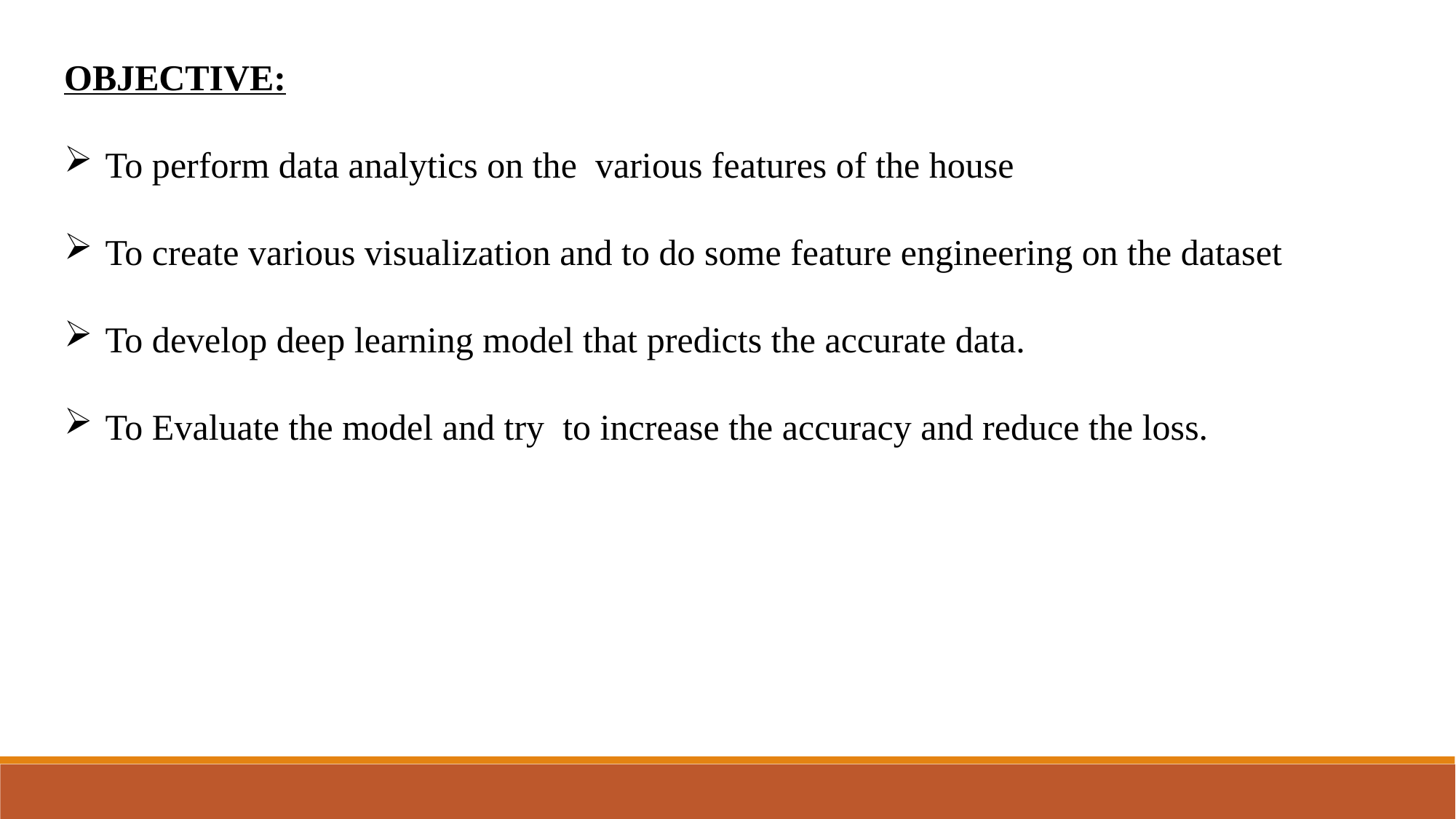

OBJECTIVE:

To perform data analytics on the  various features of the house

To create various visualization and to do some feature engineering on the dataset

To develop deep learning model that predicts the accurate data.

To Evaluate the model and try  to increase the accuracy and reduce the loss.